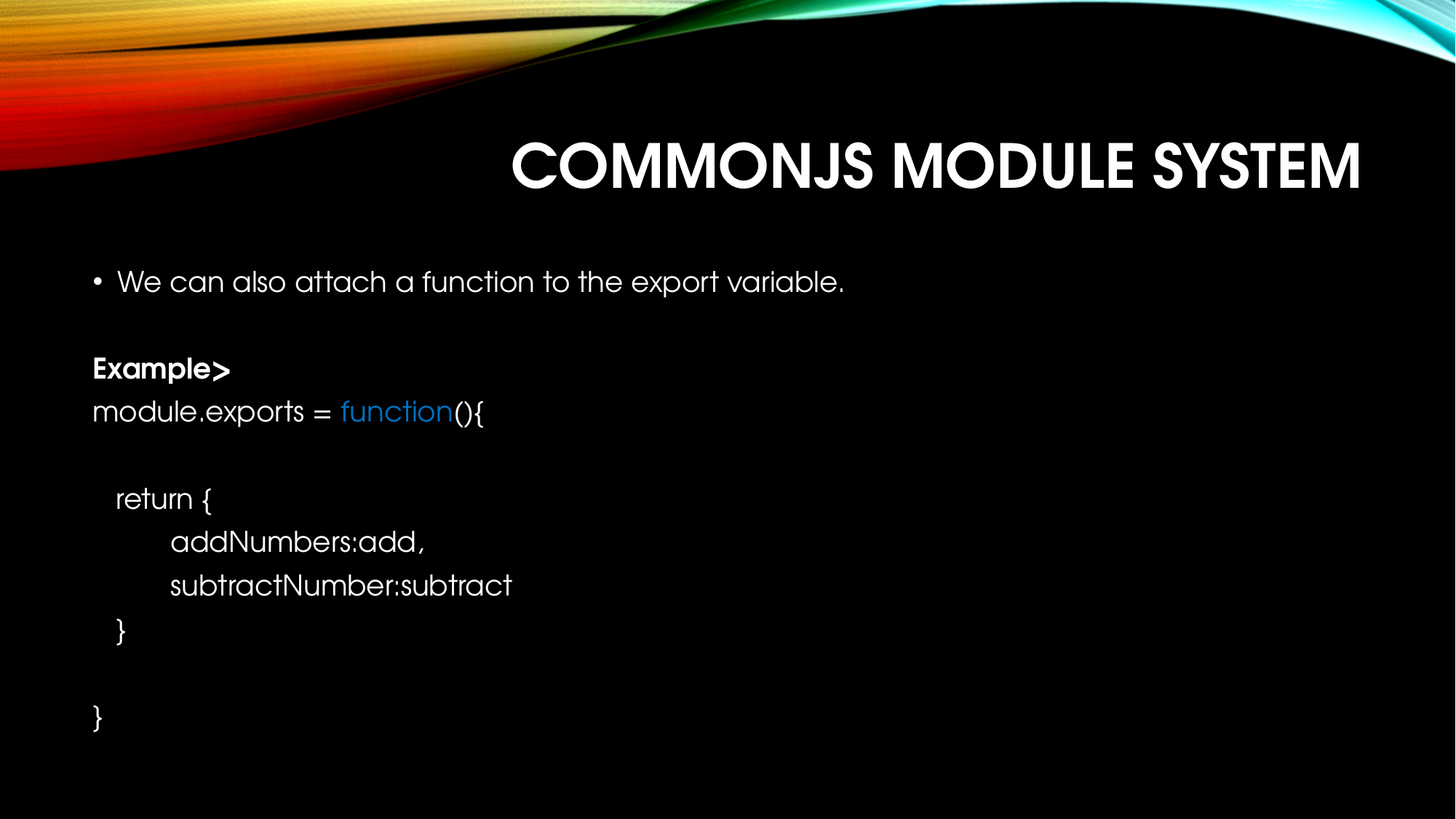

# CommonJS Module System
We can also attach a function to the export variable.

Example>
module.exports = function(){

   return {
          addNumbers:add,
          subtractNumber:subtract
   }

}